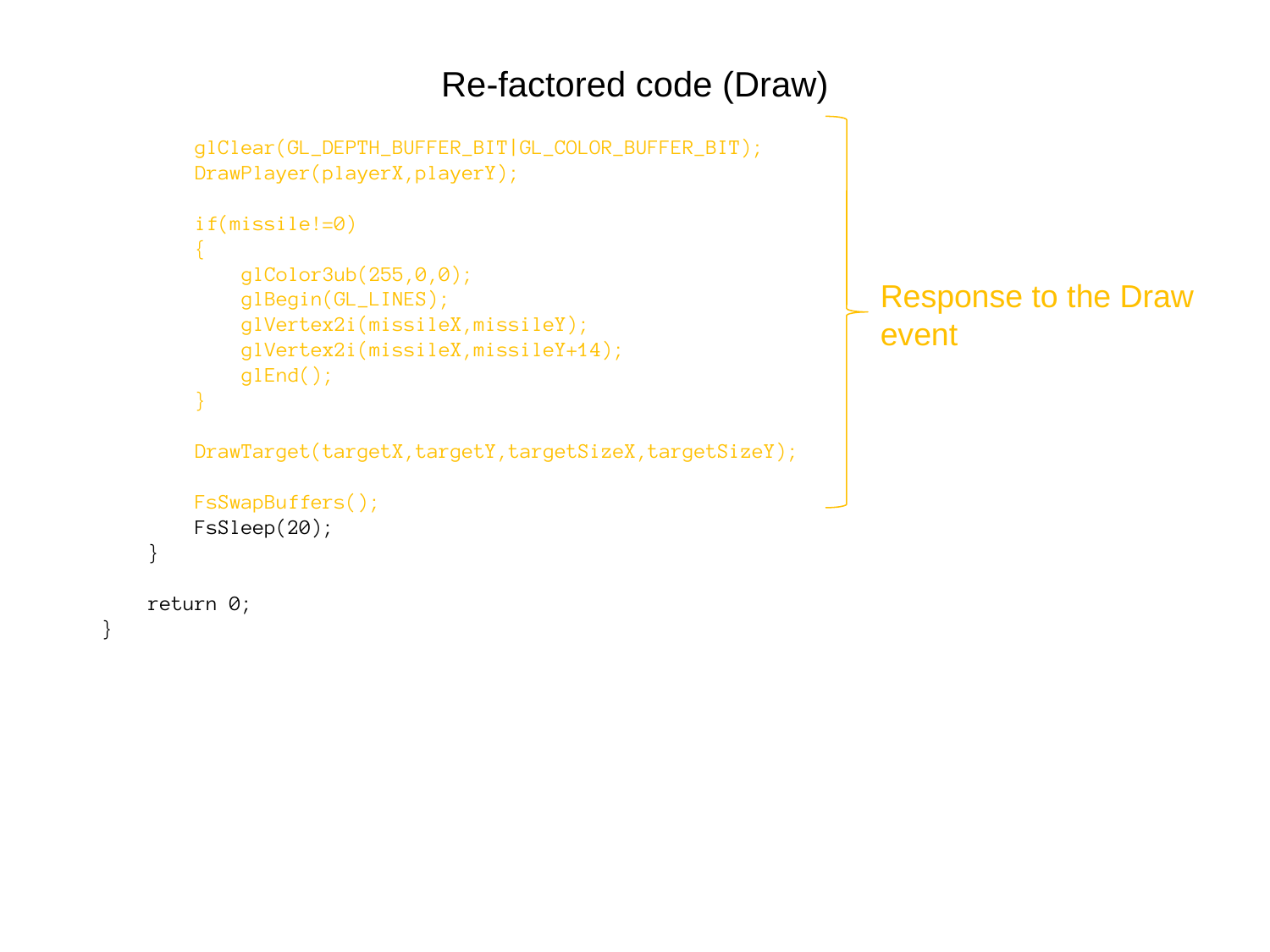

# Re-factored code (Draw)

        glClear(GL_DEPTH_BUFFER_BIT|GL_COLOR_BUFFER_BIT);
        DrawPlayer(playerX,playerY);

        if(missile!=0)
        {
            glColor3ub(255,0,0);
            glBegin(GL_LINES);
            glVertex2i(missileX,missileY);
            glVertex2i(missileX,missileY+14);
            glEnd();
        }

        DrawTarget(targetX,targetY,targetSizeX,targetSizeY);

        FsSwapBuffers();
        FsSleep(20);
    }

    return 0;
}

Response to the Draw event